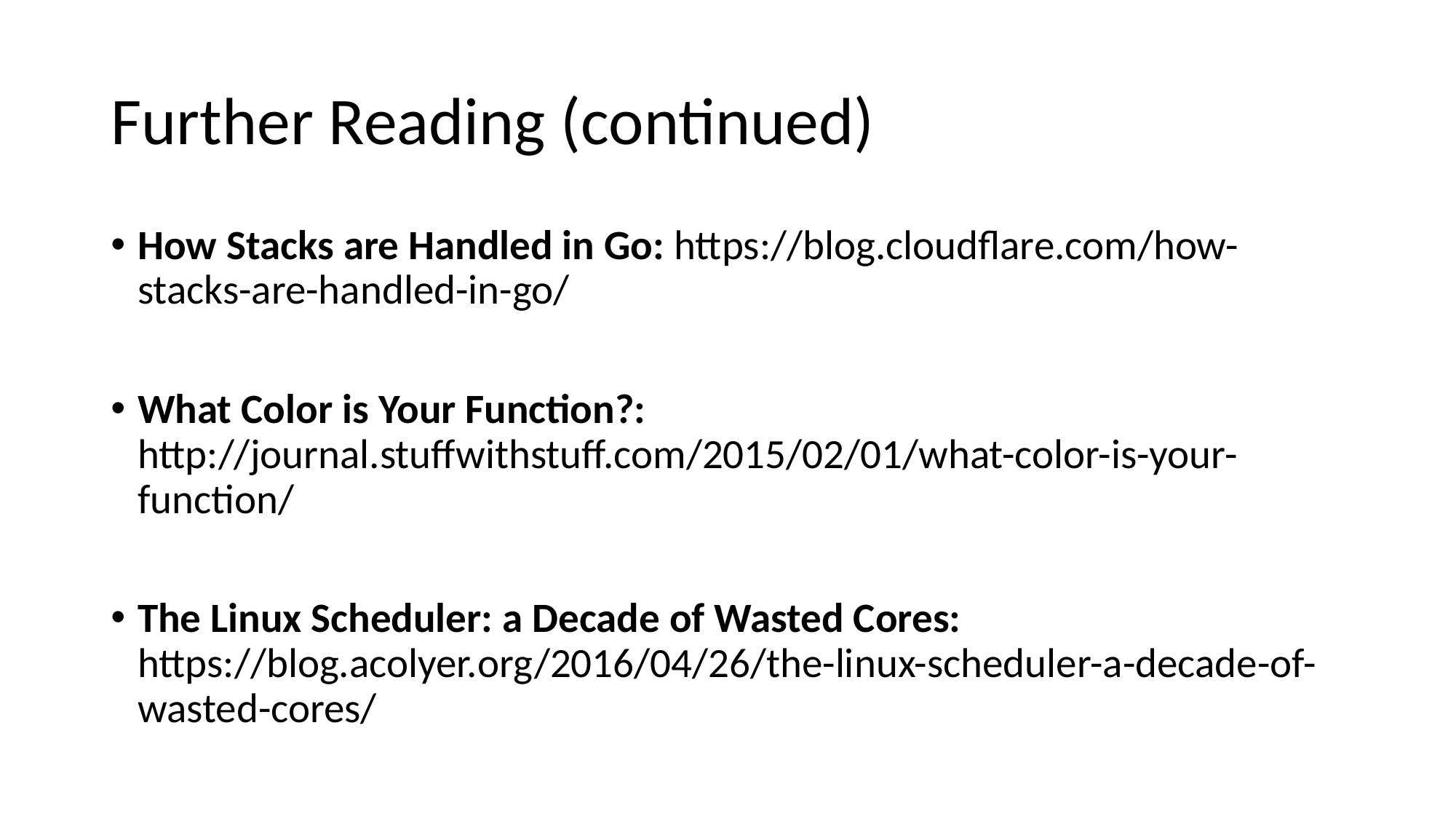

# Further Reading (continued)
How Stacks are Handled in Go: https://blog.cloudflare.com/how-stacks-are-handled-in-go/

What Color is Your Function?: http://journal.stuffwithstuff.com/2015/02/01/what-color-is-your-function/

The Linux Scheduler: a Decade of Wasted Cores: https://blog.acolyer.org/2016/04/26/the-linux-scheduler-a-decade-of-wasted-cores/